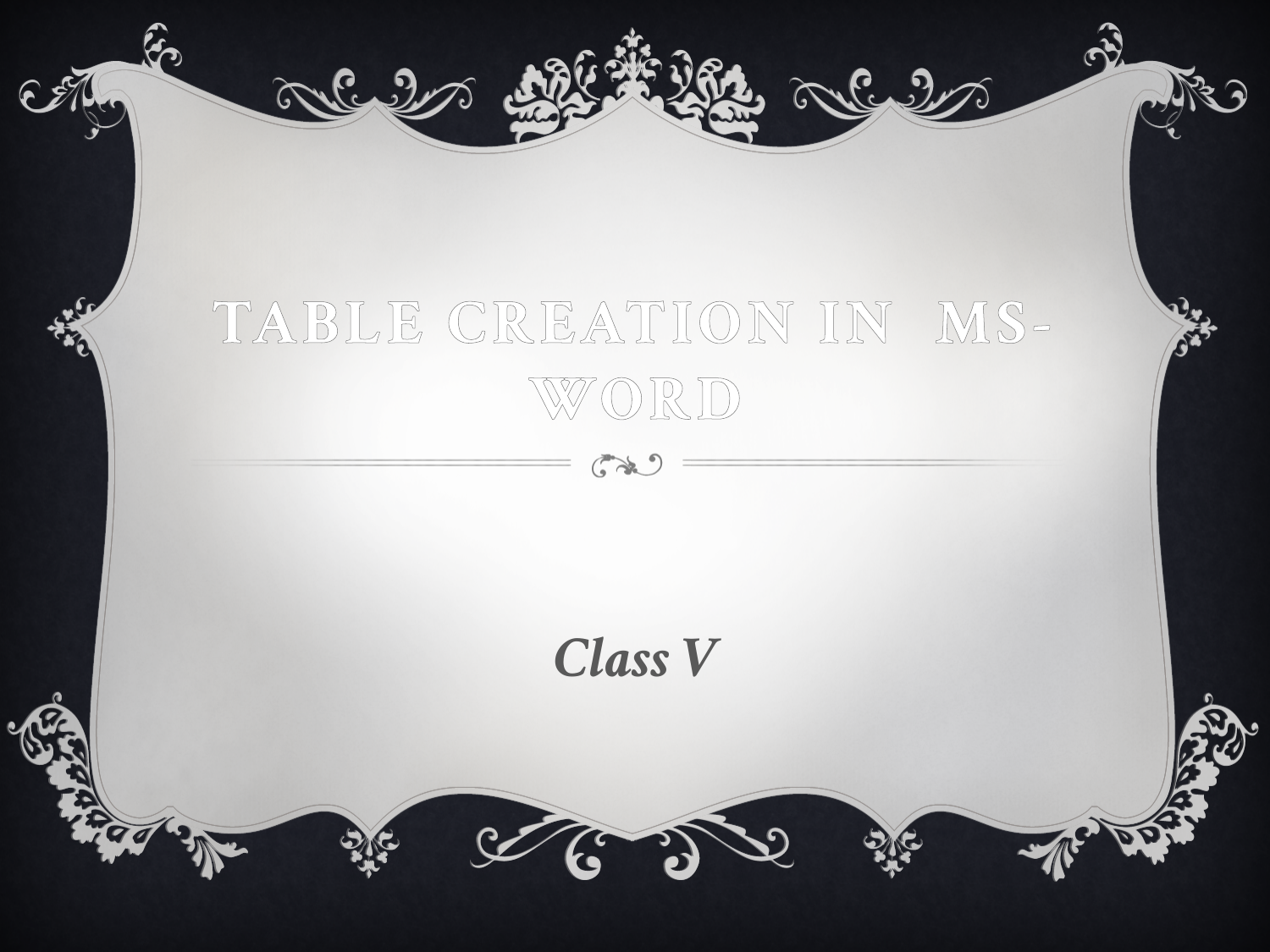

# Table creation in  MS-Word

Class V